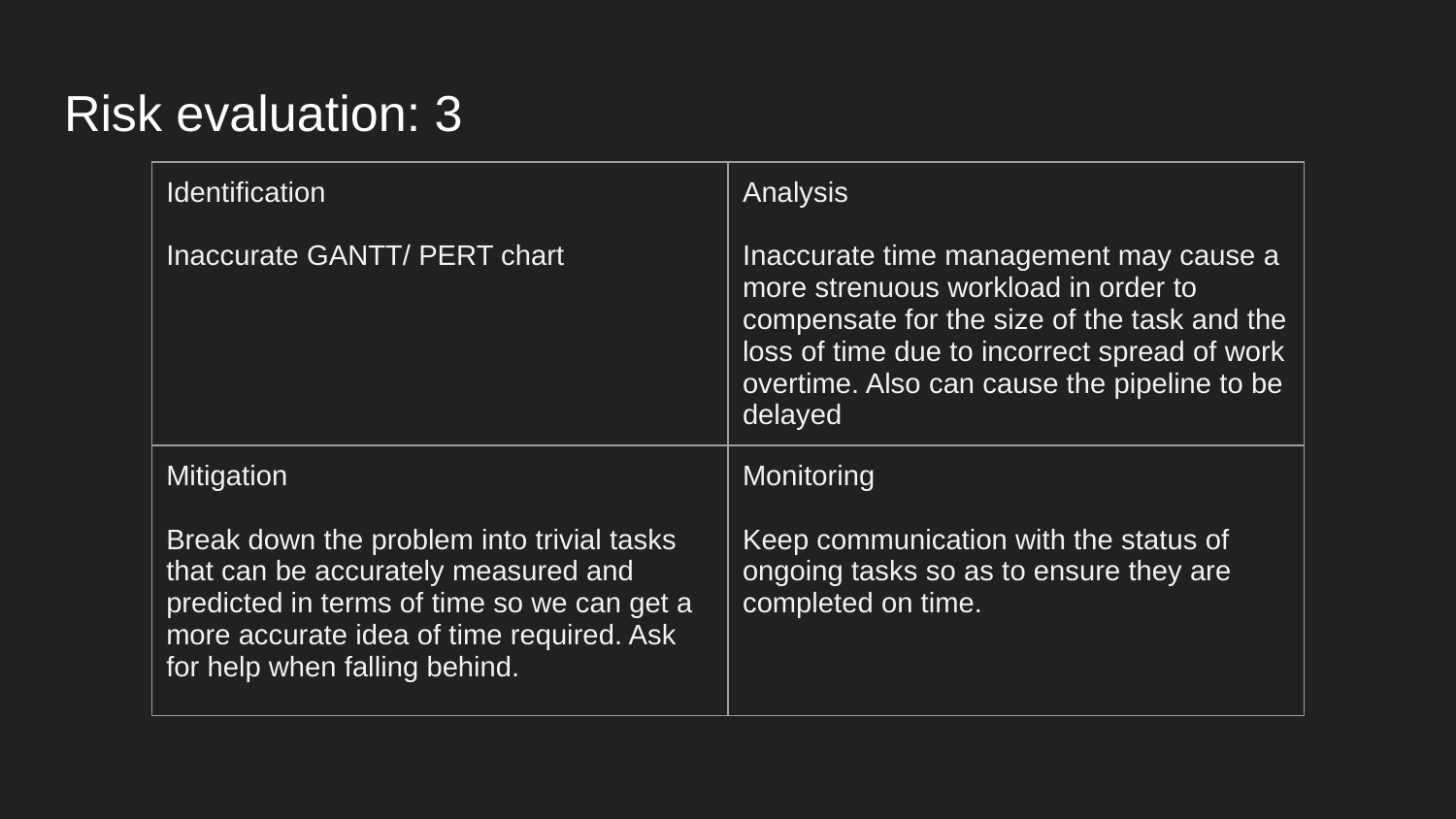

# Risk evaluation: 3
| Identification Inaccurate GANTT/ PERT chart | Analysis Inaccurate time management may cause a more strenuous workload in order to compensate for the size of the task and the loss of time due to incorrect spread of work overtime. Also can cause the pipeline to be delayed |
| --- | --- |
| Mitigation Break down the problem into trivial tasks that can be accurately measured and predicted in terms of time so we can get a more accurate idea of time required. Ask for help when falling behind. | Monitoring Keep communication with the status of ongoing tasks so as to ensure they are completed on time. |